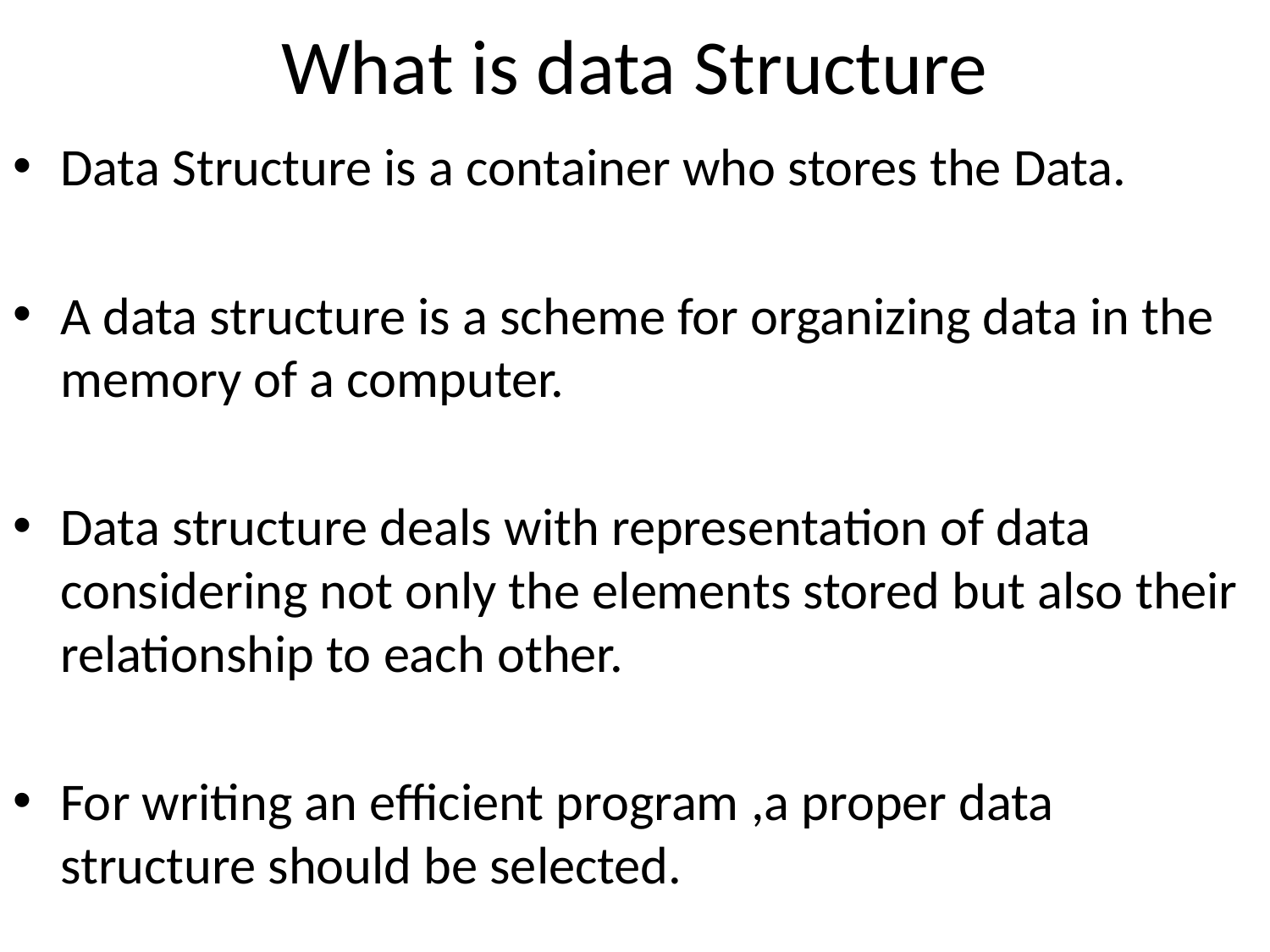

# What is data Structure
Data Structure is a container who stores the Data.

A data structure is a scheme for organizing data in the memory of a computer.

Data structure deals with representation of data considering not only the elements stored but also their relationship to each other.

For writing an efficient program ,a proper data structure should be selected.